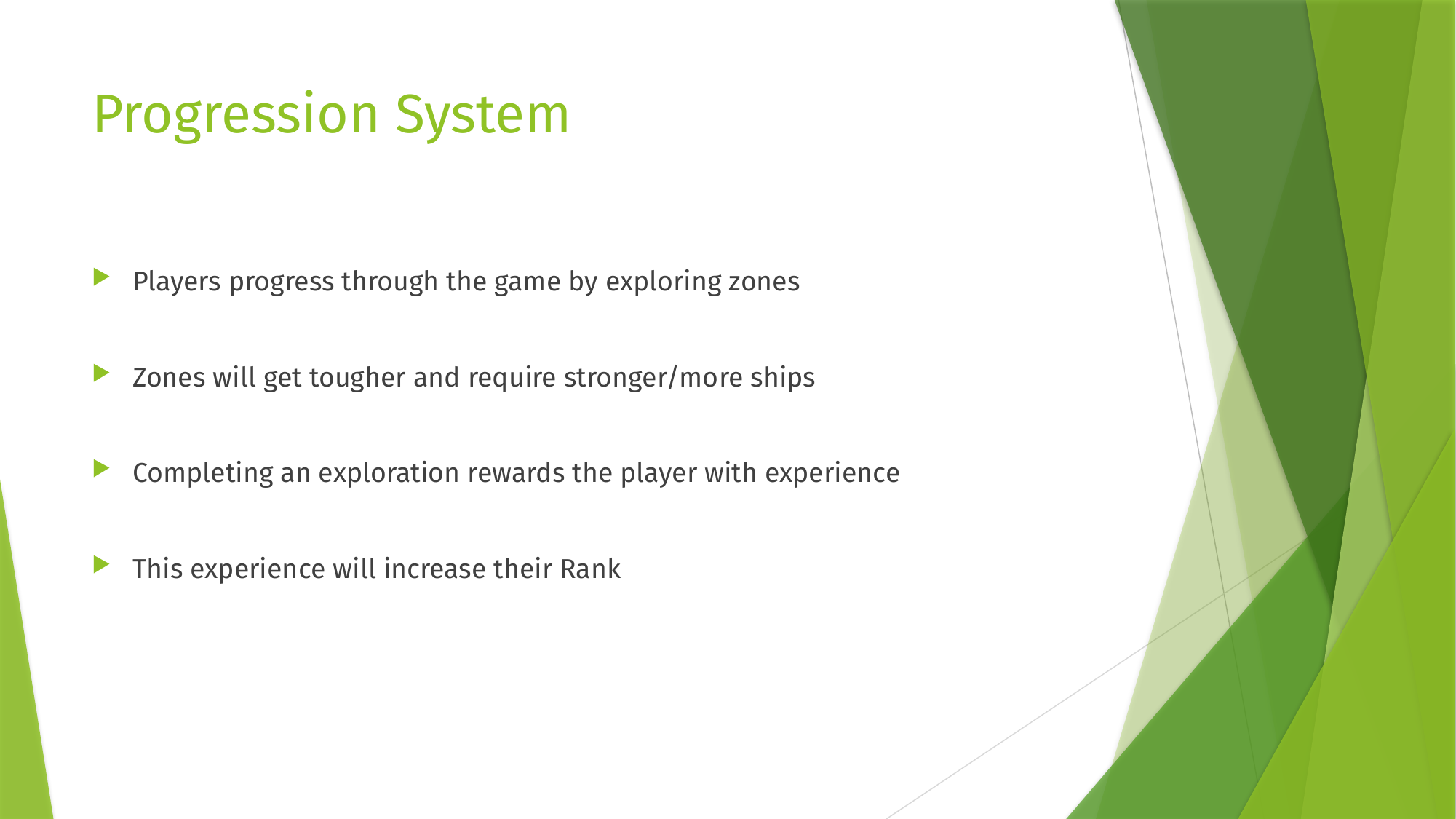

# Progression System
Players progress through the game by exploring zones

Zones will get tougher and require stronger/more ships

Completing an exploration rewards the player with experience

This experience will increase their Rank